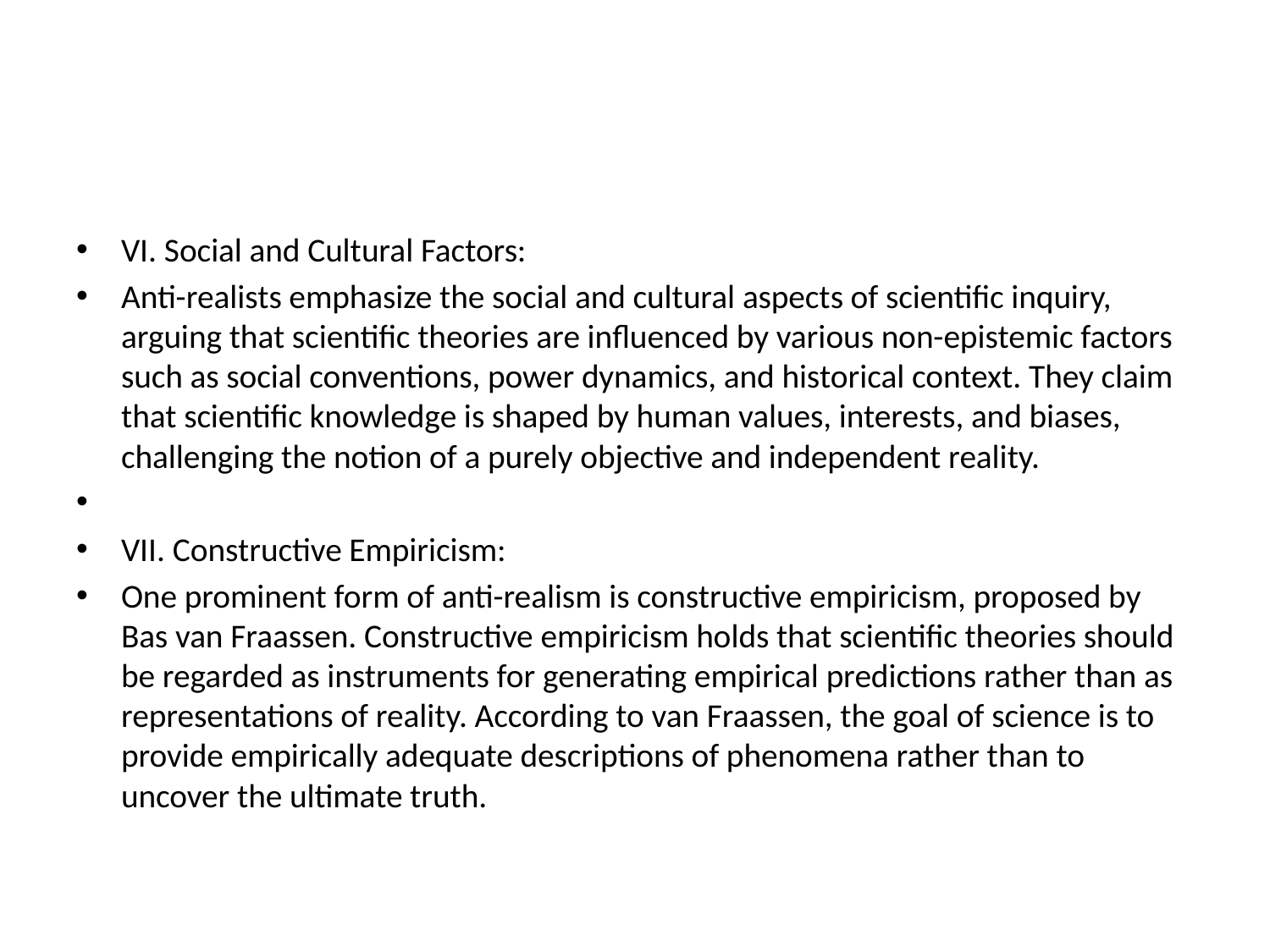

#
VI. Social and Cultural Factors:
Anti-realists emphasize the social and cultural aspects of scientific inquiry, arguing that scientific theories are influenced by various non-epistemic factors such as social conventions, power dynamics, and historical context. They claim that scientific knowledge is shaped by human values, interests, and biases, challenging the notion of a purely objective and independent reality.

VII. Constructive Empiricism:
One prominent form of anti-realism is constructive empiricism, proposed by Bas van Fraassen. Constructive empiricism holds that scientific theories should be regarded as instruments for generating empirical predictions rather than as representations of reality. According to van Fraassen, the goal of science is to provide empirically adequate descriptions of phenomena rather than to uncover the ultimate truth.